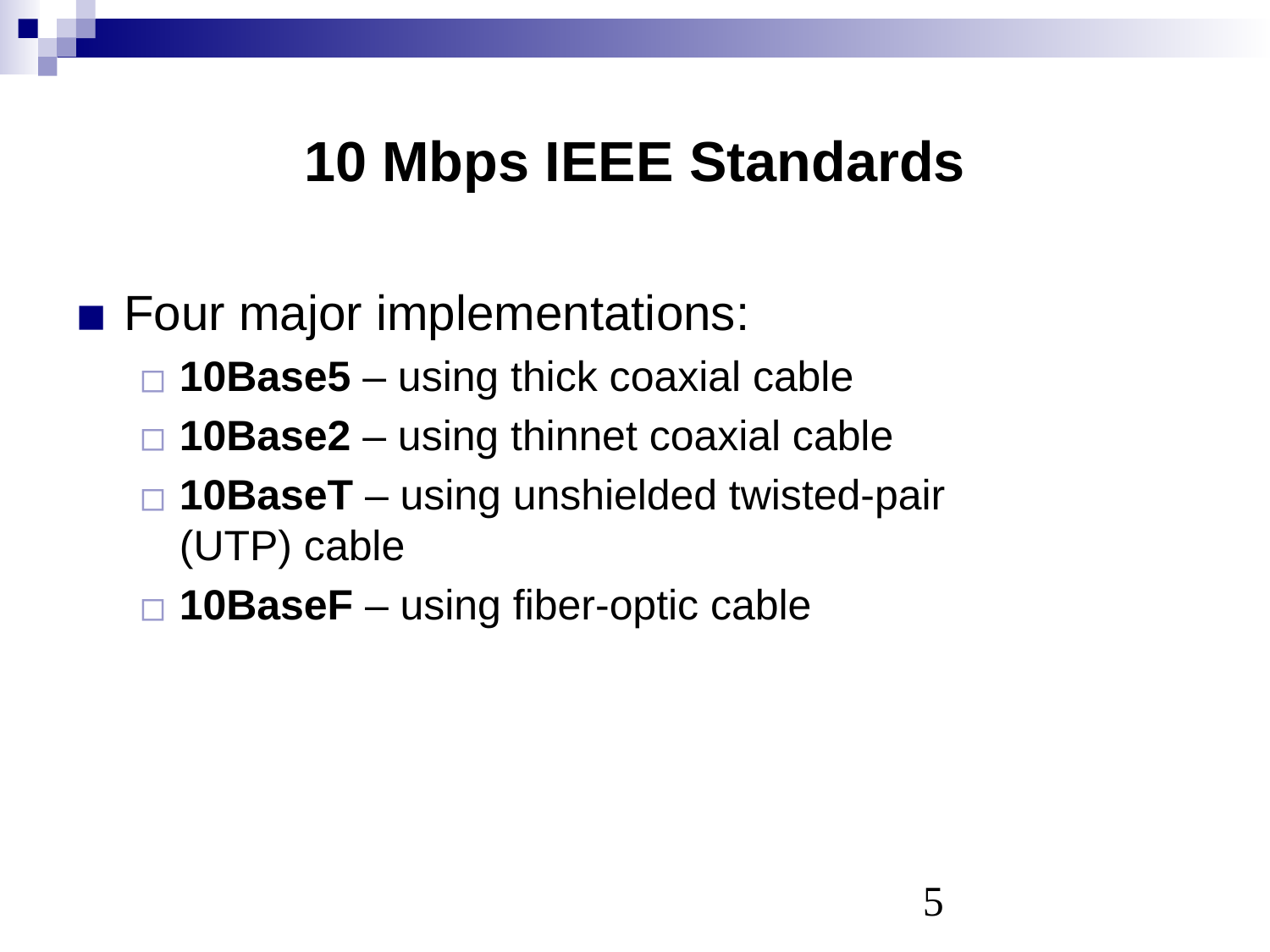

# 10 Mbps IEEE Standards
Four major implementations:
10Base5 – using thick coaxial cable
10Base2 – using thinnet coaxial cable
10BaseT – using unshielded twisted-pair
(UTP) cable
10BaseF – using fiber-optic cable
5